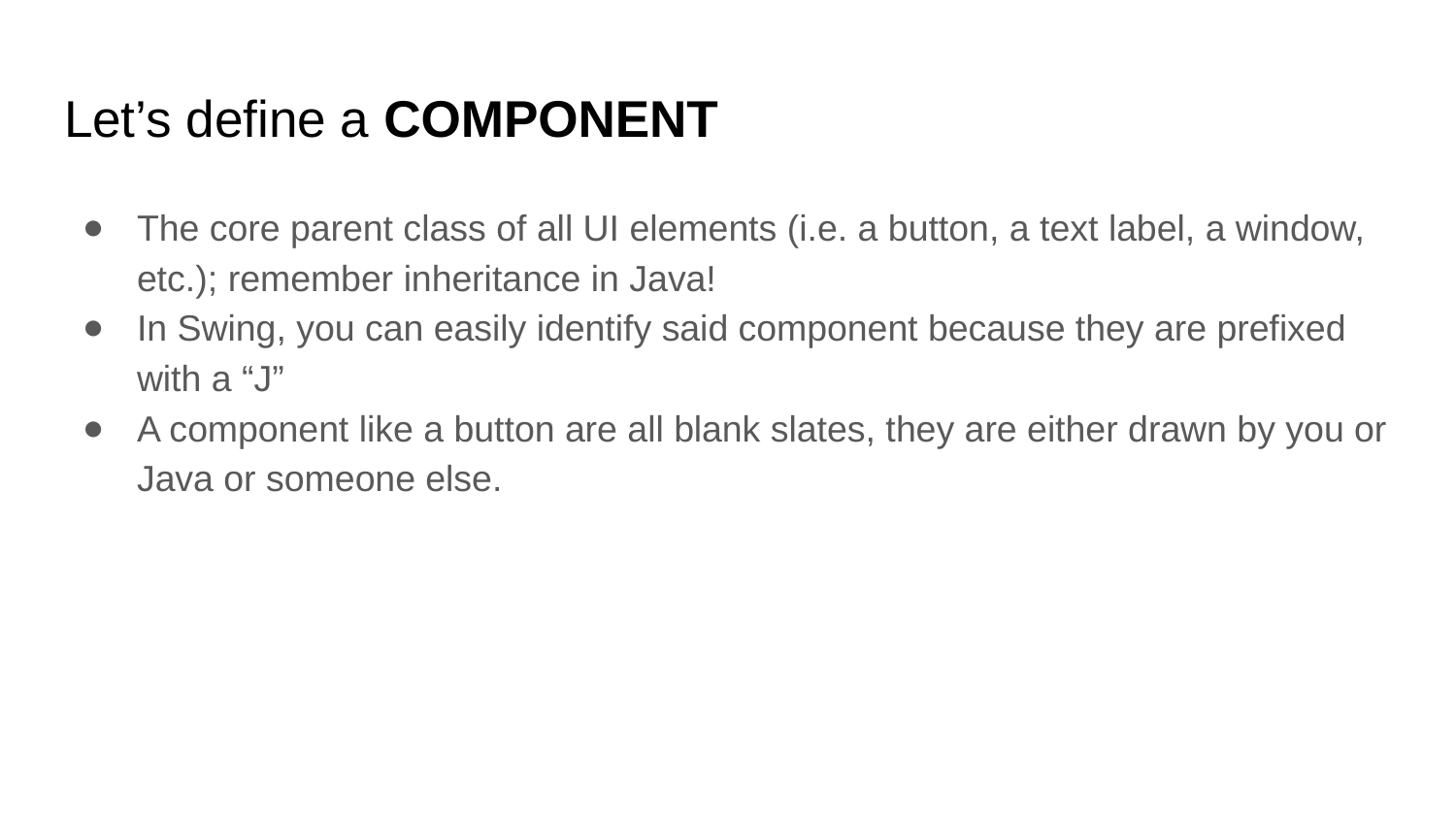

# Let’s define a COMPONENT
The core parent class of all UI elements (i.e. a button, a text label, a window, etc.); remember inheritance in Java!
In Swing, you can easily identify said component because they are prefixed with a “J”
A component like a button are all blank slates, they are either drawn by you or Java or someone else.